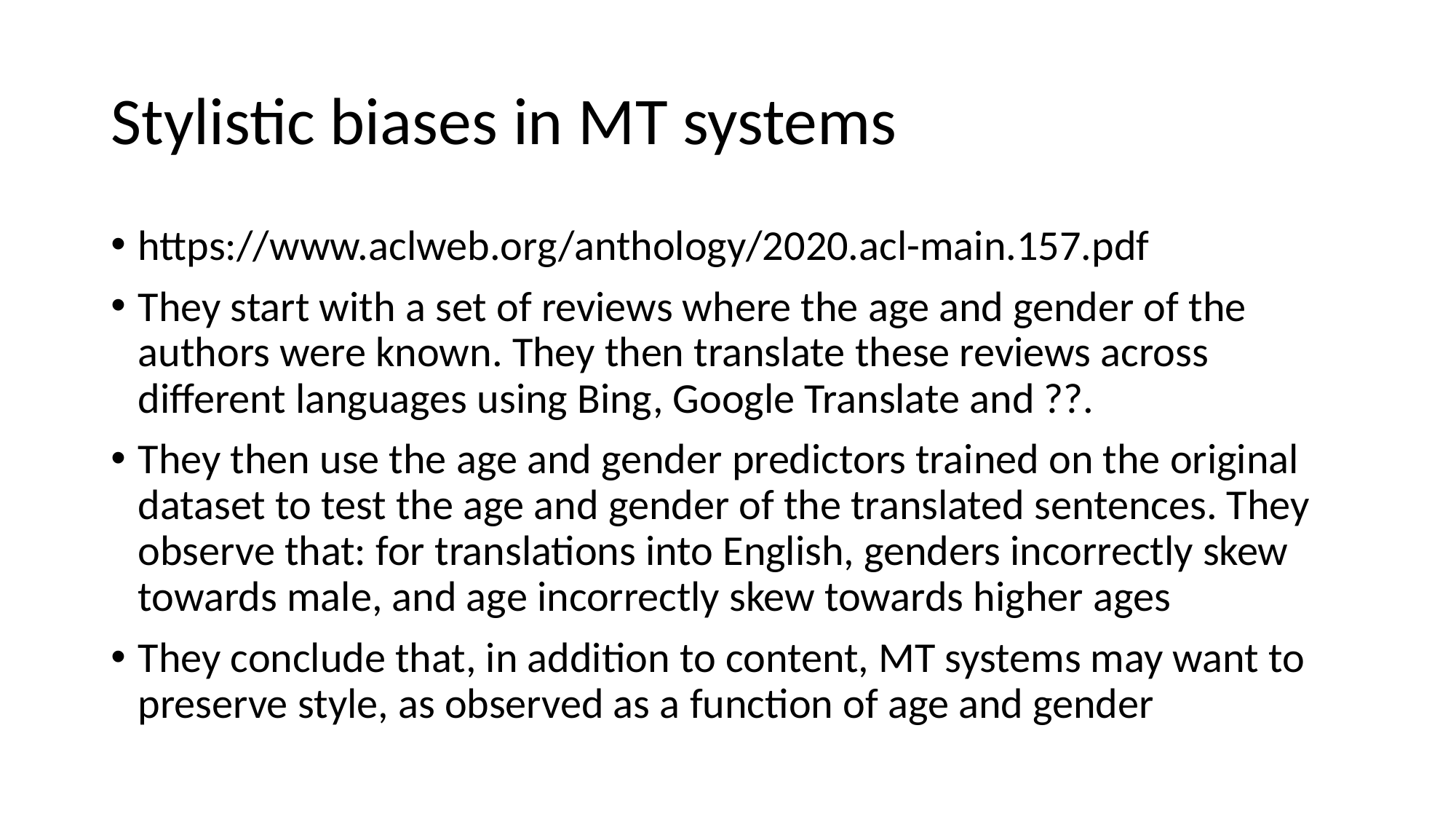

# Stylistic biases in MT systems
https://www.aclweb.org/anthology/2020.acl-main.157.pdf
They start with a set of reviews where the age and gender of the authors were known. They then translate these reviews across different languages using Bing, Google Translate and ??.
They then use the age and gender predictors trained on the original dataset to test the age and gender of the translated sentences. They observe that: for translations into English, genders incorrectly skew towards male, and age incorrectly skew towards higher ages
They conclude that, in addition to content, MT systems may want to preserve style, as observed as a function of age and gender